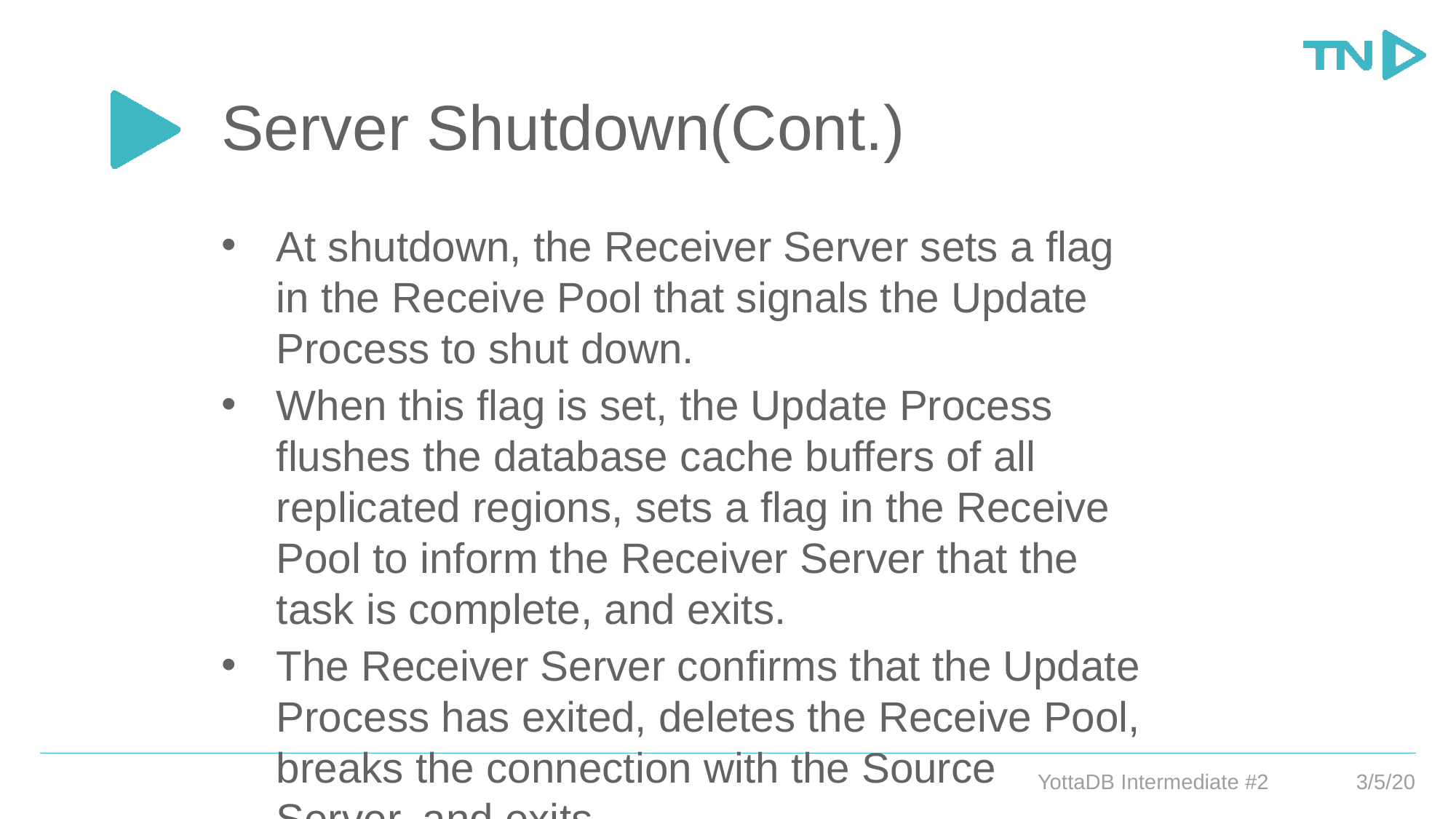

# Server Shutdown(Cont.)
At shutdown, the Receiver Server sets a flag in the Receive Pool that signals the Update Process to shut down.
When this flag is set, the Update Process flushes the database cache buffers of all replicated regions, sets a flag in the Receive Pool to inform the Receiver Server that the task is complete, and exits.
The Receiver Server confirms that the Update Process has exited, deletes the Receive Pool, breaks the connection with the Source Server, and exits.
YottaDB Intermediate #2
3/5/20